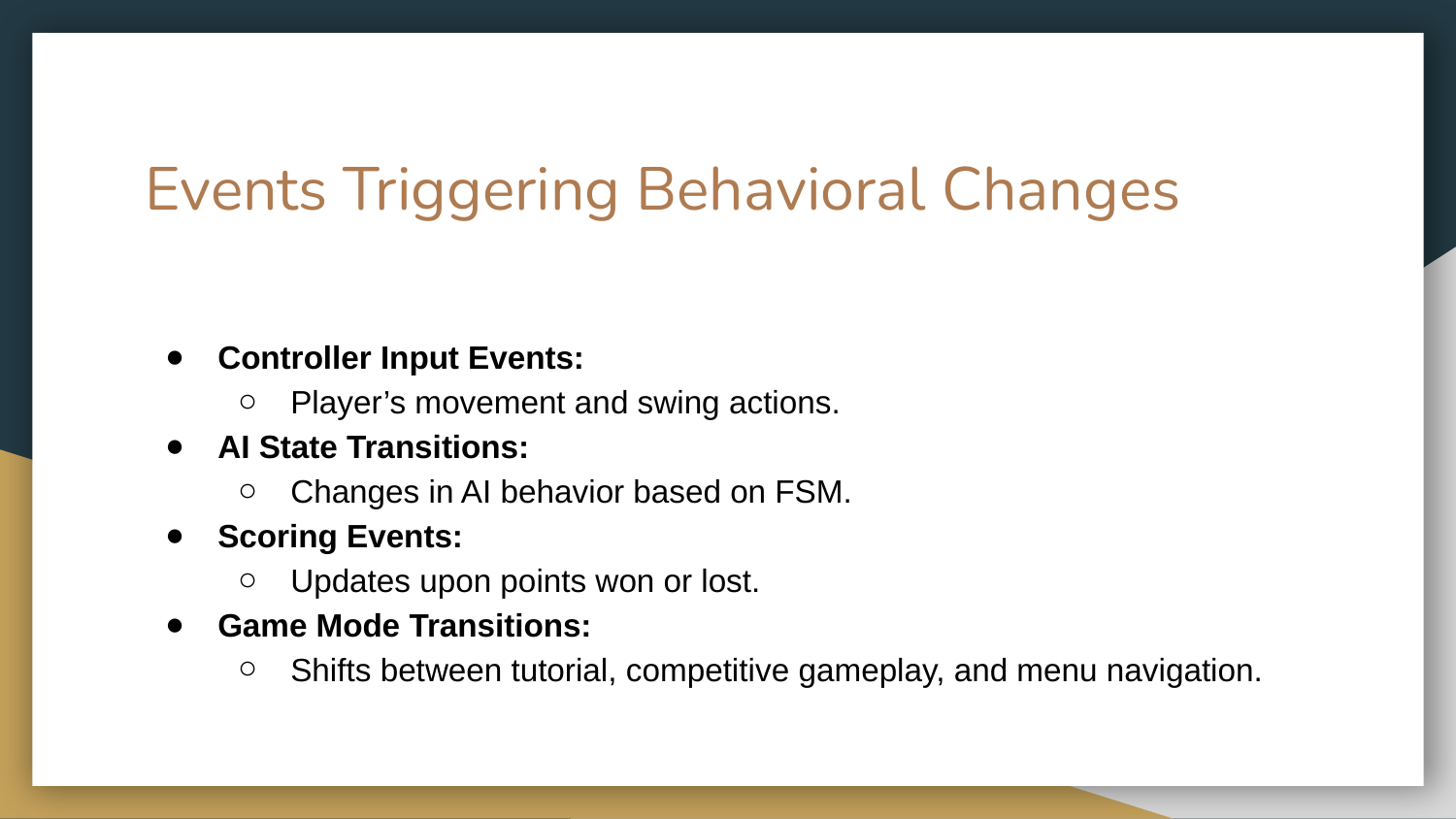

# Events Triggering Behavioral Changes
Controller Input Events:
Player’s movement and swing actions.
AI State Transitions:
Changes in AI behavior based on FSM.
Scoring Events:
Updates upon points won or lost.
Game Mode Transitions:
Shifts between tutorial, competitive gameplay, and menu navigation.